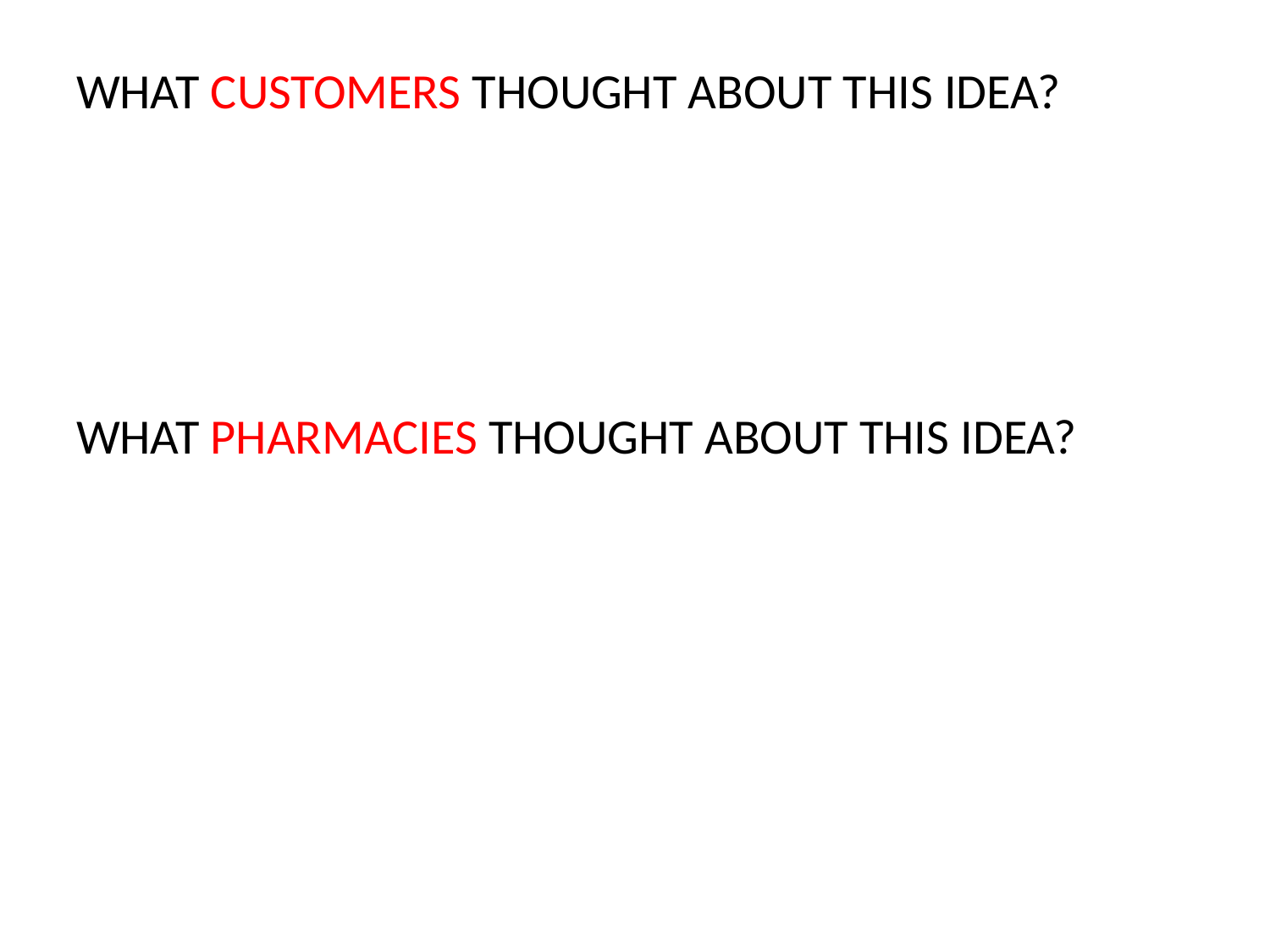

WHAT CUSTOMERS THOUGHT ABOUT THIS IDEA?

WHAT PHARMACIES THOUGHT ABOUT THIS IDEA?